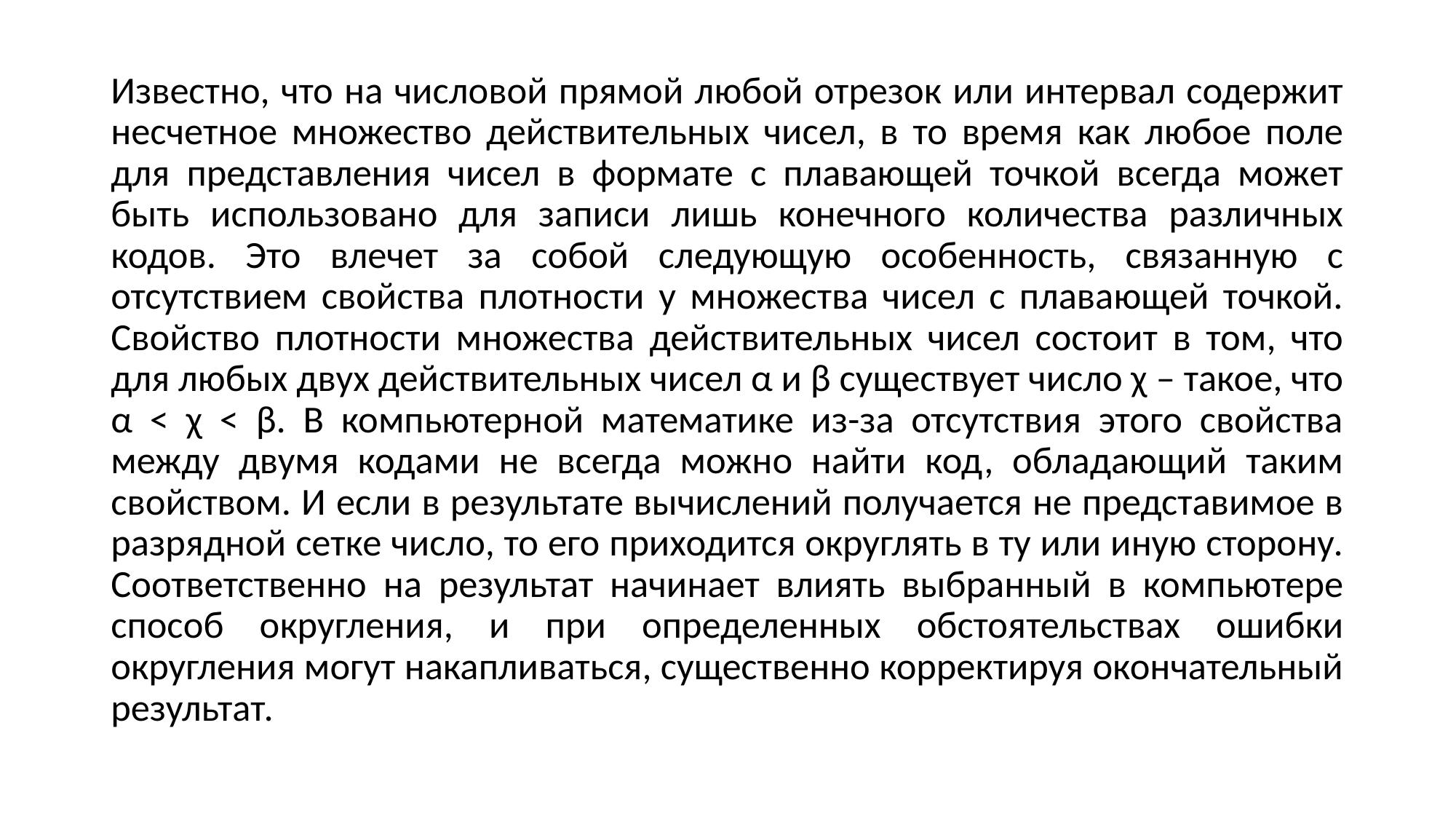

Известно, что на числовой прямой любой отрезок или интервал содержит несчетное множество действительных чисел, в то время как любое поле для представления чисел в формате с плавающей точкой всегда может быть использовано для записи лишь конечного количества различных кодов. Это влечет за собой следующую особенность, связанную с отсутствием свойства плотности у множества чисел с плавающей точкой. Свойство плотности множества действительных чисел состоит в том, что для любых двух действительных чисел α и β существует число χ – такое, что α < χ < β. В компьютерной математике из-за отсутствия этого свойства между двумя кодами не всегда можно найти код, обладающий таким свойством. И если в результате вычислений получается не представимое в разрядной сетке число, то его приходится округлять в ту или иную сторону. Соответственно на результат начинает влиять выбранный в компьютере способ округления, и при определенных обстоятельствах ошибки округления могут накапливаться, существенно корректируя окончательный результат.